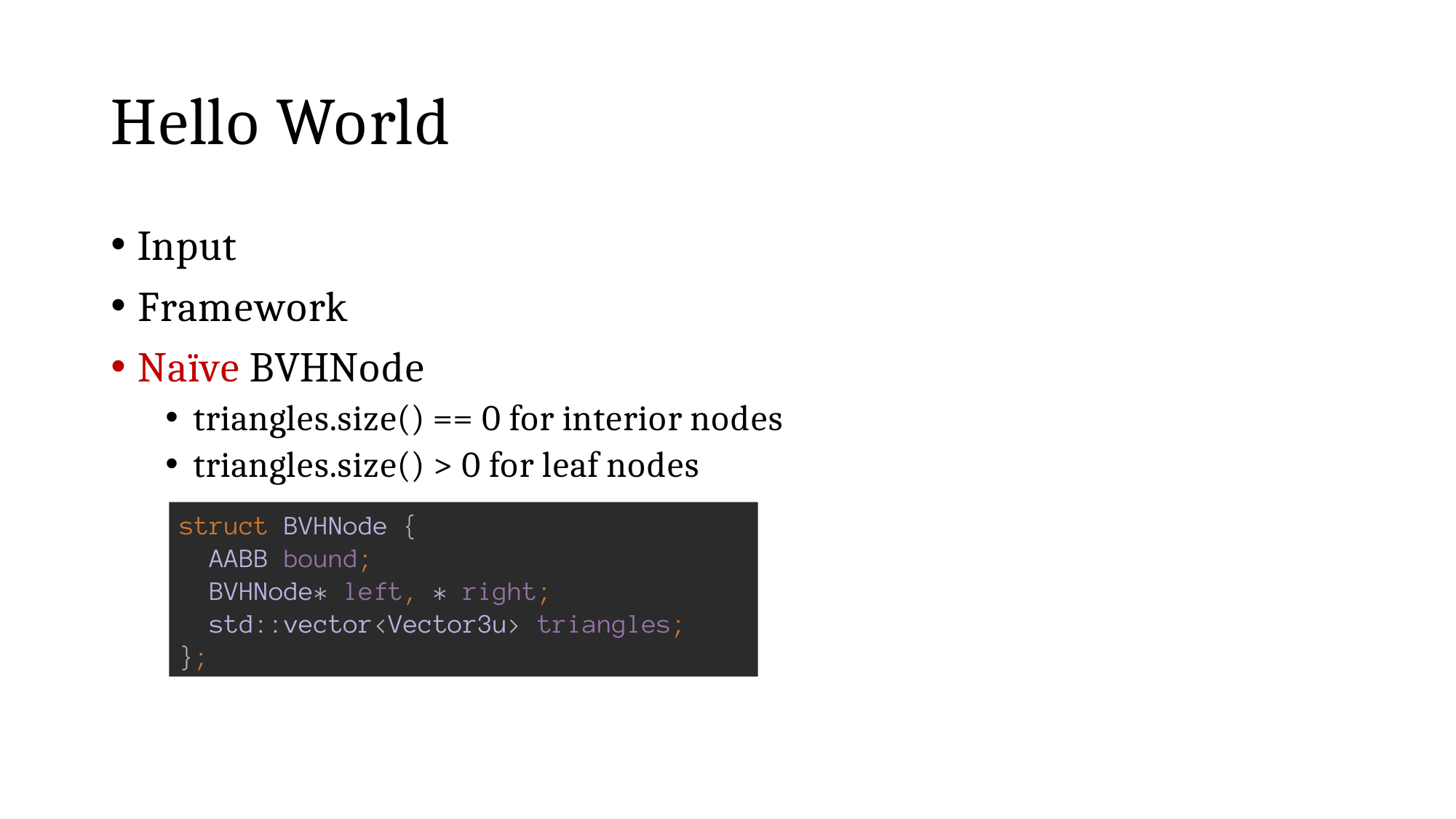

# Hello World
Input
Framework
Naïve BVHNode
triangles.size() == 0 for interior nodes
triangles.size() > 0 for leaf nodes
struct BVHNode {
  AABB bound;
  BVHNode* left, * right;
  std::vector<Vector3u> triangles;
};